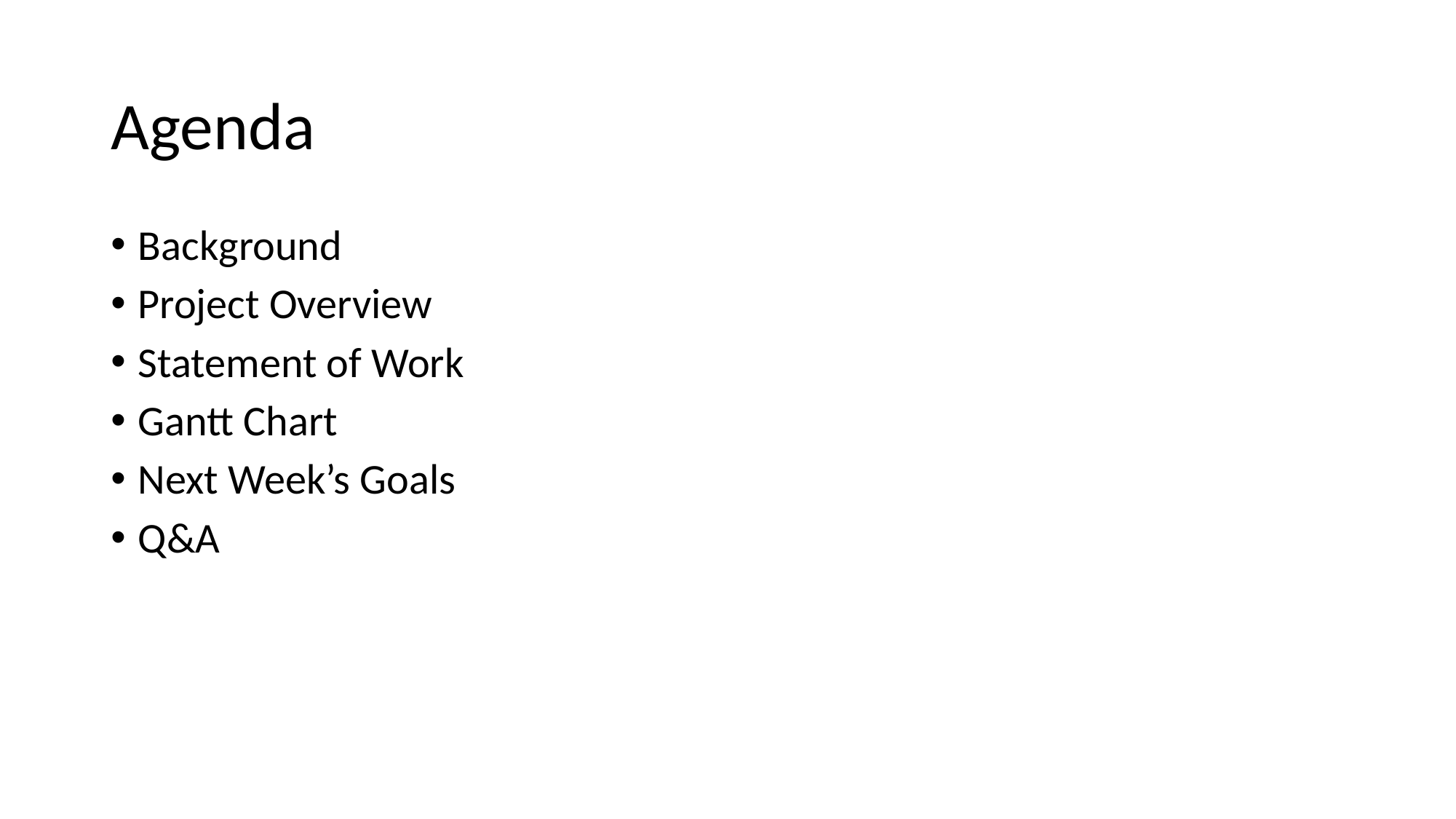

# Agenda
Background
Project Overview
Statement of Work
Gantt Chart
Next Week’s Goals
Q&A